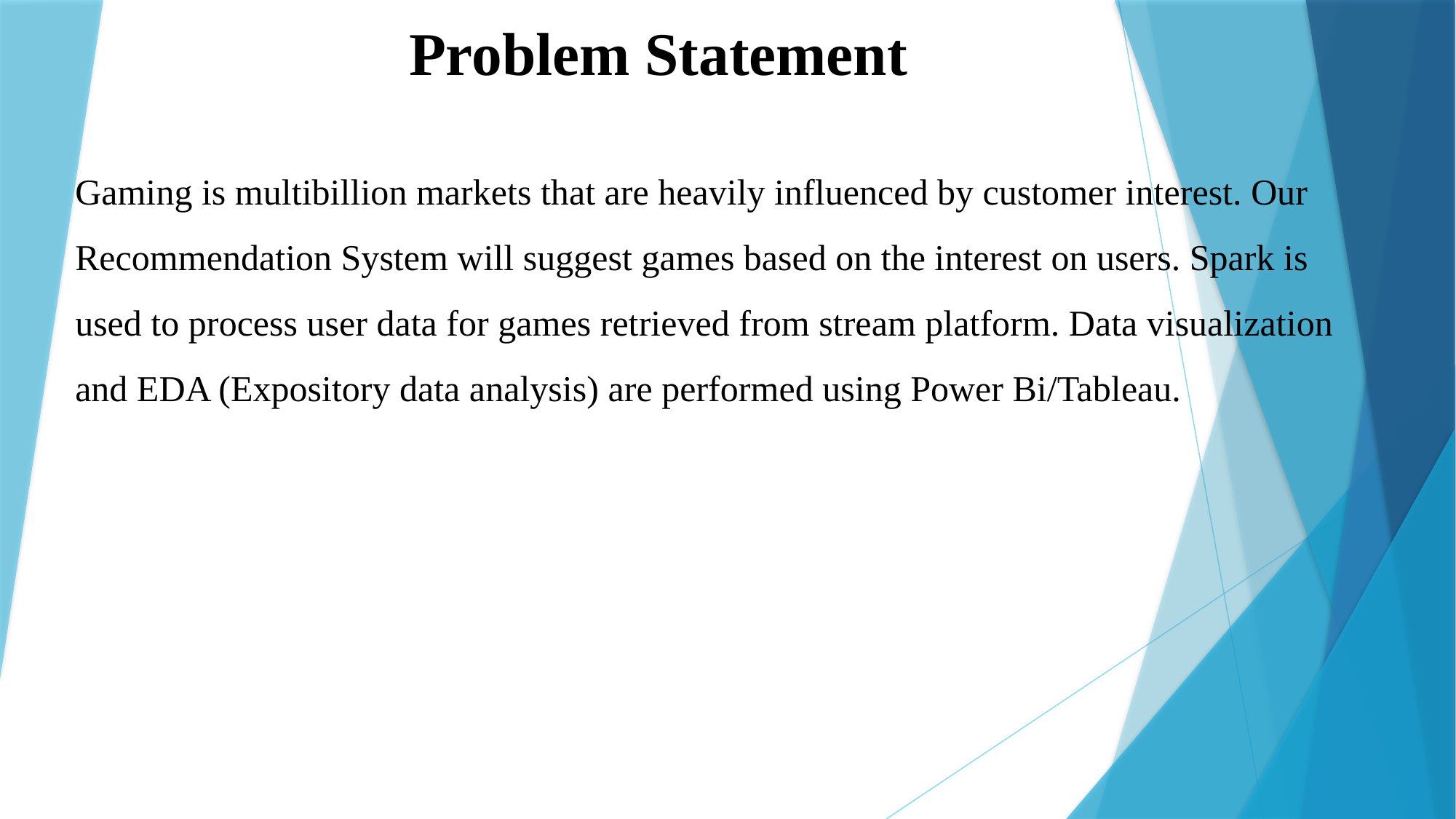

# Problem Statement
Gaming is multibillion markets that are heavily influenced by customer interest. Our Recommendation System will suggest games based on the interest on users. Spark is used to process user data for games retrieved from stream platform. Data visualization and EDA (Expository data analysis) are performed using Power Bi/Tableau.